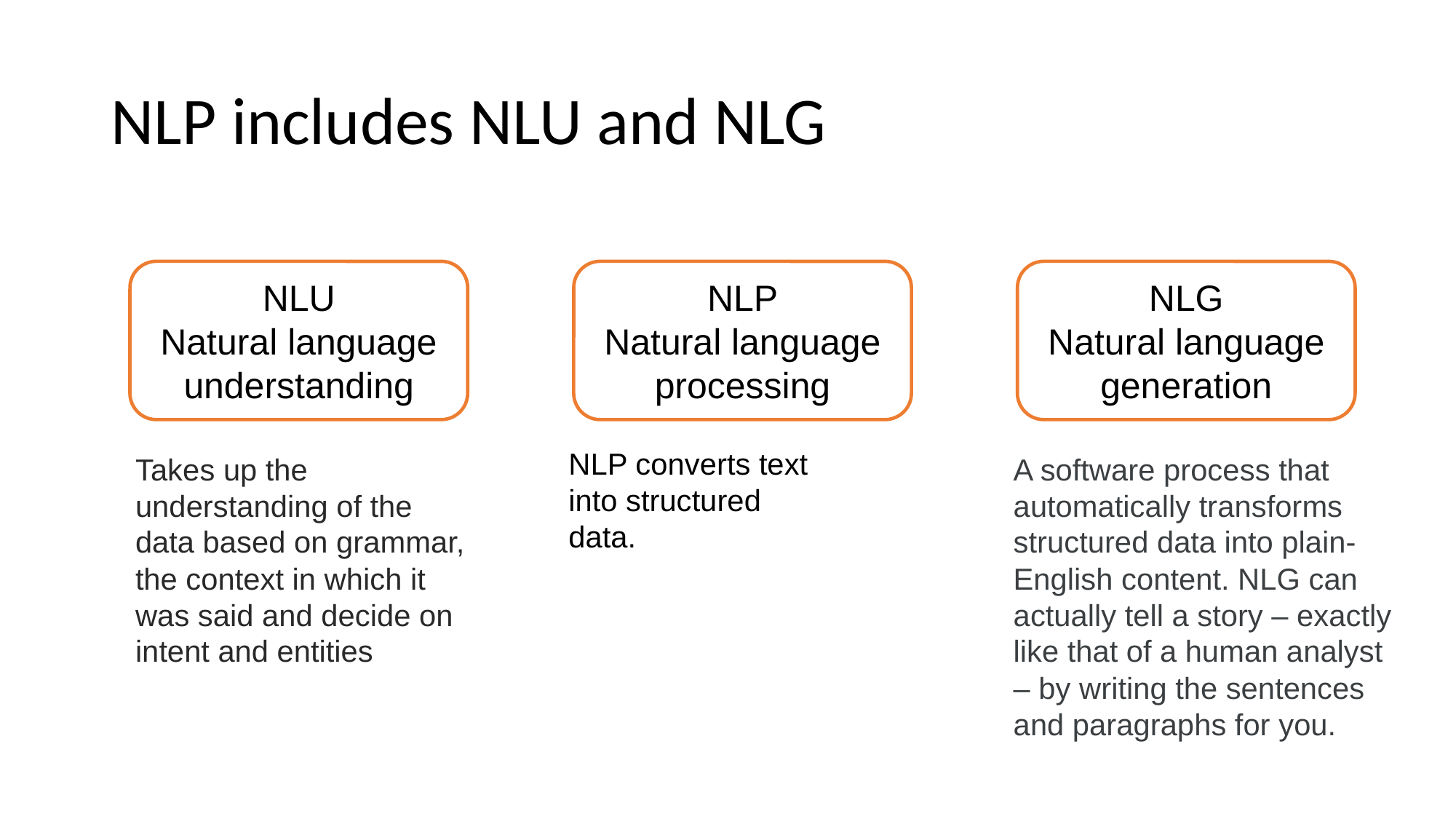

# NLP includes NLU and NLG
NLU
Natural language understanding
NLP
Natural language processing
NLG
Natural language generation
NLP converts text into structured data.
Takes up the understanding of the data based on grammar, the context in which it was said and decide on intent and entities
A software process that automatically transforms structured data into plain-English content. NLG can actually tell a story – exactly like that of a human analyst – by writing the sentences and paragraphs for you.